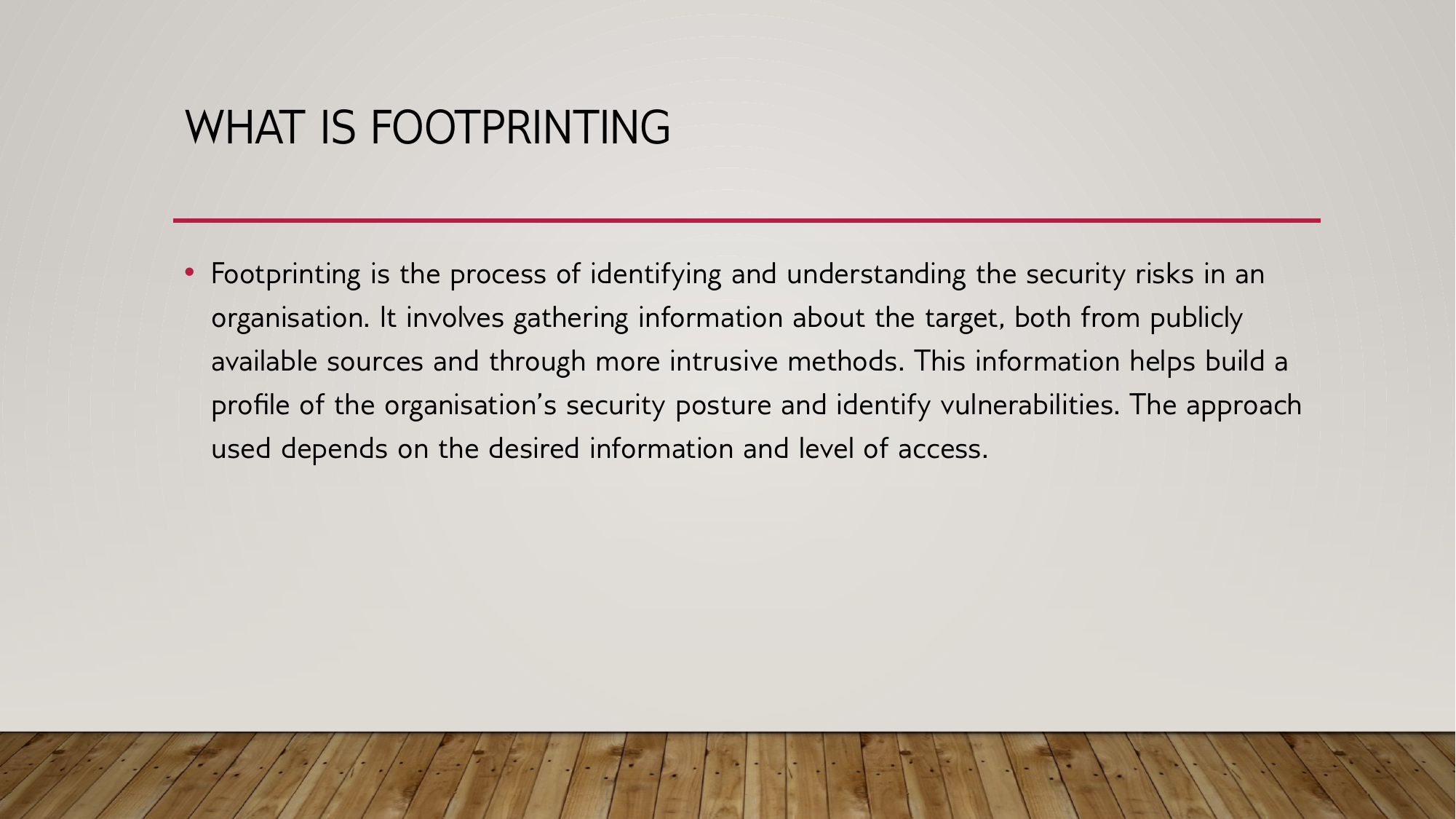

# What is footprinting
Footprinting is the process of identifying and understanding the security risks in an organisation. It involves gathering information about the target, both from publicly available sources and through more intrusive methods. This information helps build a profile of the organisation’s security posture and identify vulnerabilities. The approach used depends on the desired information and level of access.